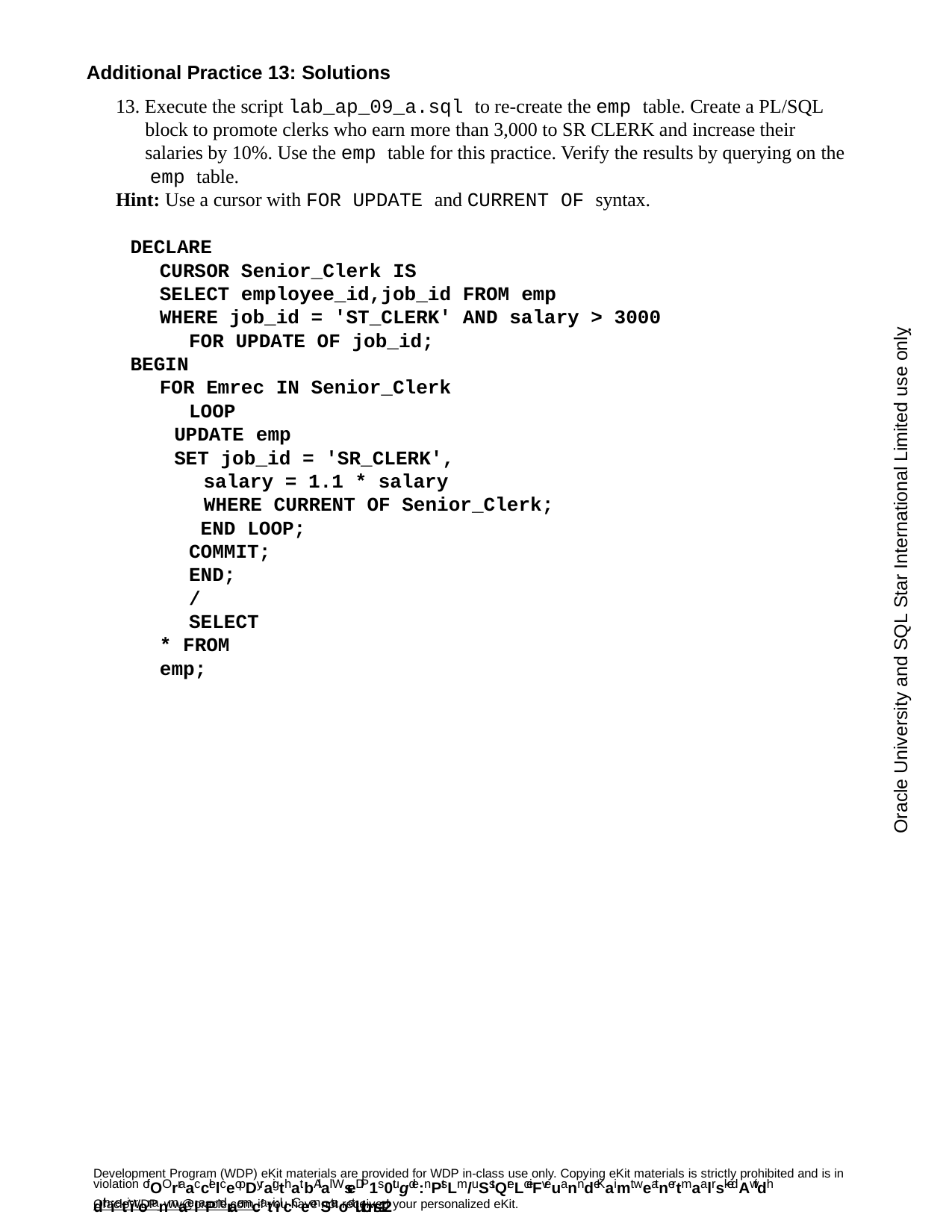

Additional Practice 13: Solutions
13. Execute the script lab_ap_09_a.sql to re-create the emp table. Create a PL/SQL  block to promote clerks who earn more than 3,000 to SR CLERK and increase their  salaries by 10%. Use the emp table for this practice. Verify the results by querying on the  emp table.
Hint: Use a cursor with FOR UPDATE and CURRENT OF syntax.

DECLARE
CURSOR Senior_Clerk IS
SELECT employee_id,job_id FROM emp
WHERE job_id = 'ST_CLERK' AND salary > 3000  FOR UPDATE OF job_id;
BEGIN
FOR Emrec IN Senior_Clerk  LOOP
UPDATE emp
SET job_id = 'SR_CLERK',  salary = 1.1 * salary
WHERE CURRENT OF Senior_Clerk;  END LOOP;
COMMIT;
END;
/
SELECT * FROM emp;
Oracle University and SQL Star International Limited use onlyฺ
Development Program (WDP) eKit materials are provided for WDP in-class use only. Copying eKit materials is strictly prohibited and is in
violation ofOOrraacclelceopDyraigthat. bAlal WseDP1s0tugde:nPtsLm/uSstQreLceiFveuanndeKaimt weatnertmaalrsked Awitdh dthietiironanmaelaPndraemcatiil.cCeonStaoctlutions-12
OracleWDP_ww@oracle.com if you have not received your personalized eKit.